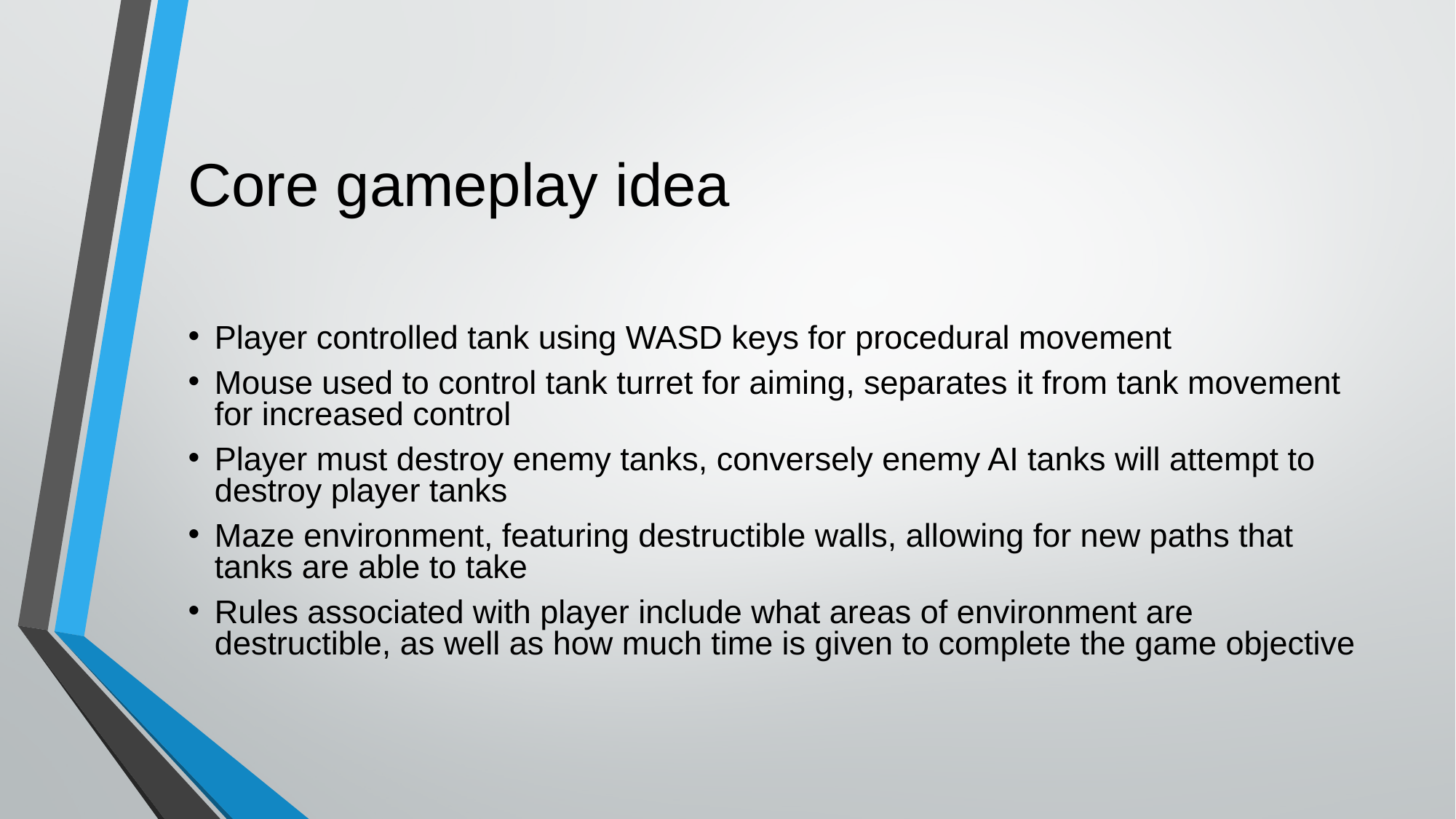

# Core gameplay idea
Player controlled tank using WASD keys for procedural movement
Mouse used to control tank turret for aiming, separates it from tank movement for increased control
Player must destroy enemy tanks, conversely enemy AI tanks will attempt to destroy player tanks
Maze environment, featuring destructible walls, allowing for new paths that tanks are able to take
Rules associated with player include what areas of environment are destructible, as well as how much time is given to complete the game objective